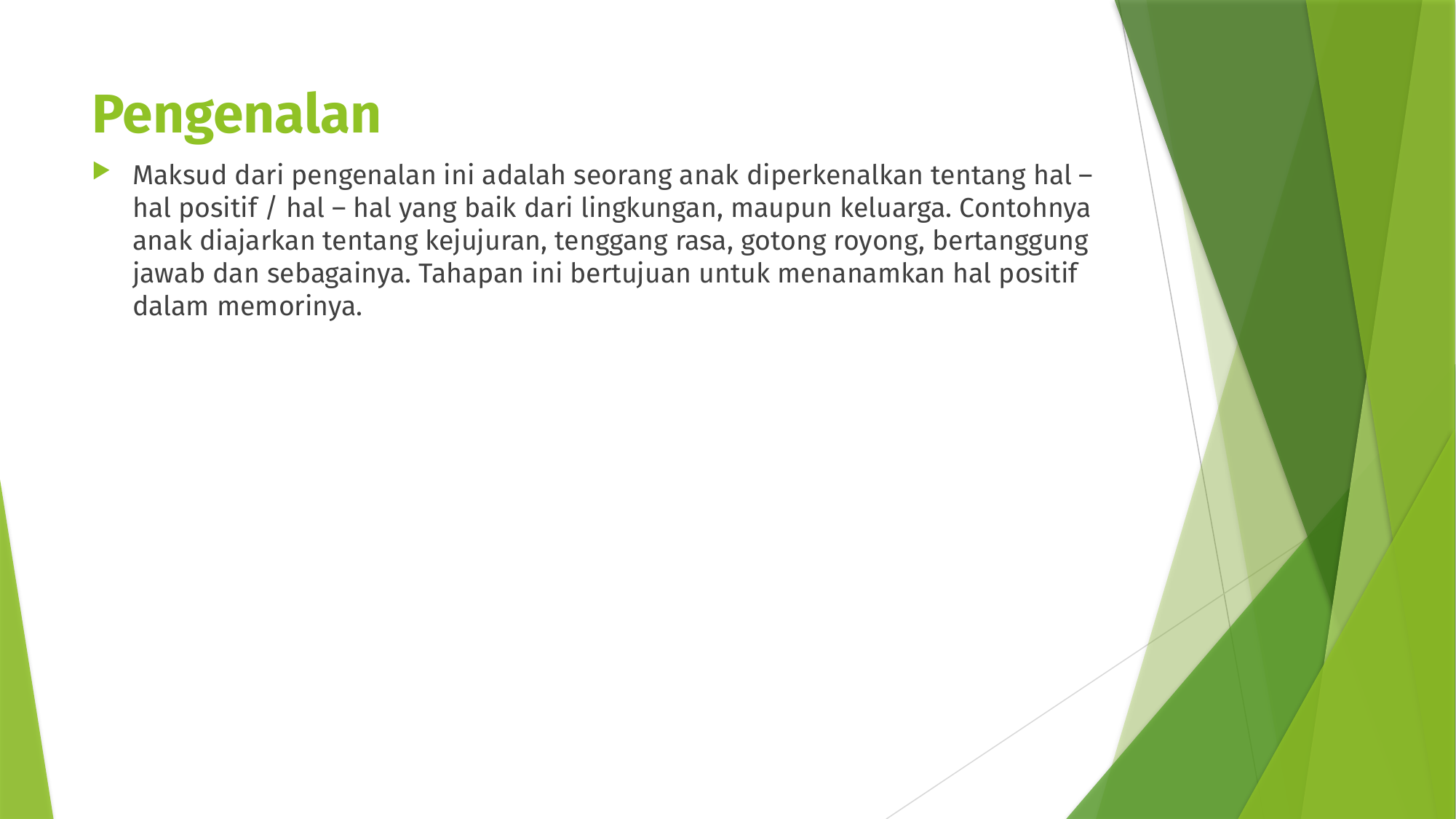

# Pengenalan
Maksud dari pengenalan ini adalah seorang anak diperkenalkan tentang hal – hal positif / hal – hal yang baik dari lingkungan, maupun keluarga. Contohnya anak diajarkan tentang kejujuran, tenggang rasa, gotong royong, bertanggung jawab dan sebagainya. Tahapan ini bertujuan untuk menanamkan hal positif dalam memorinya.